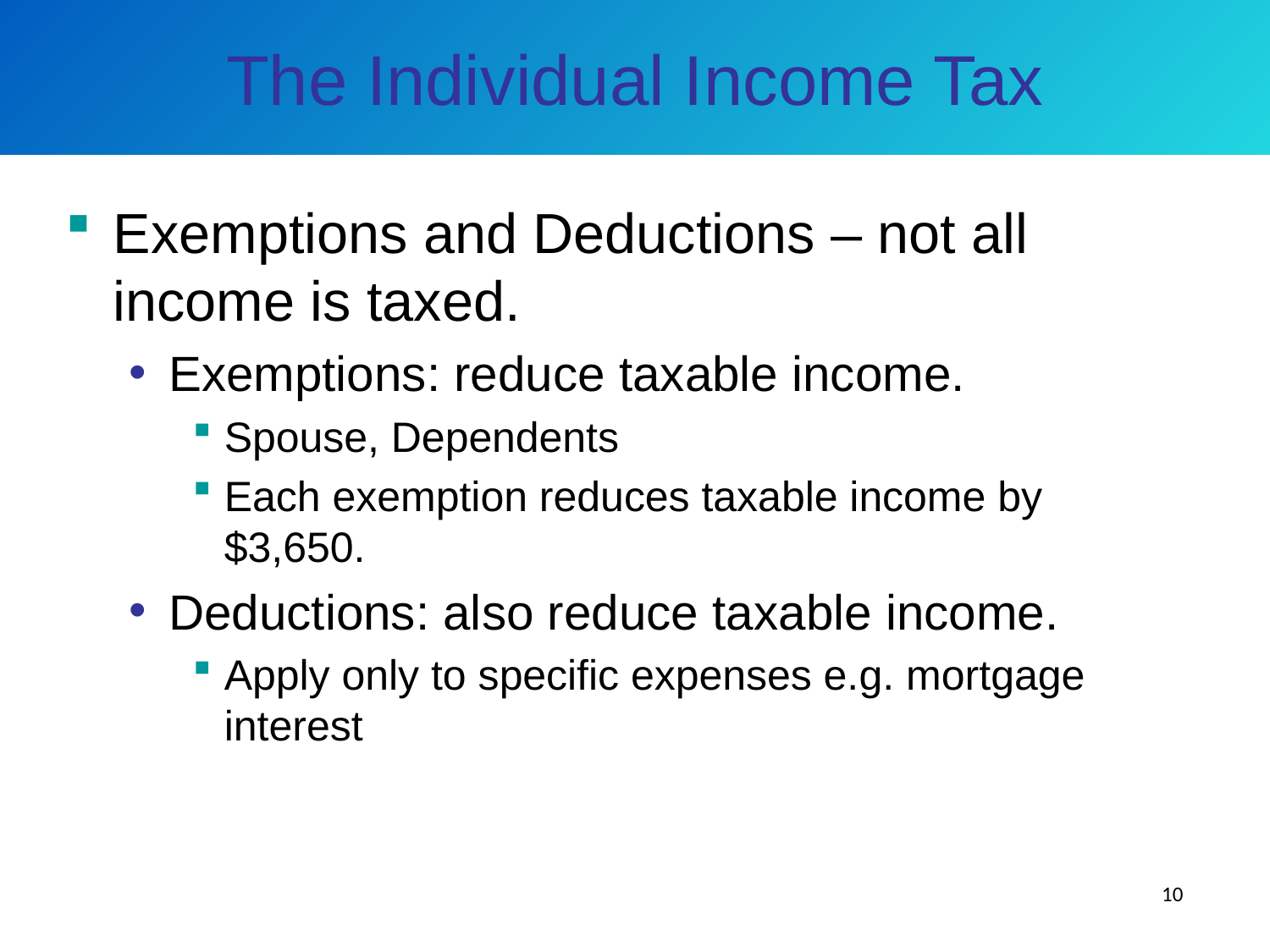

# The Individual Income Tax
Exemptions and Deductions – not all income is taxed.
Exemptions: reduce taxable income.
Spouse, Dependents
Each exemption reduces taxable income by $3,650.
Deductions: also reduce taxable income.
Apply only to specific expenses e.g. mortgage interest
10